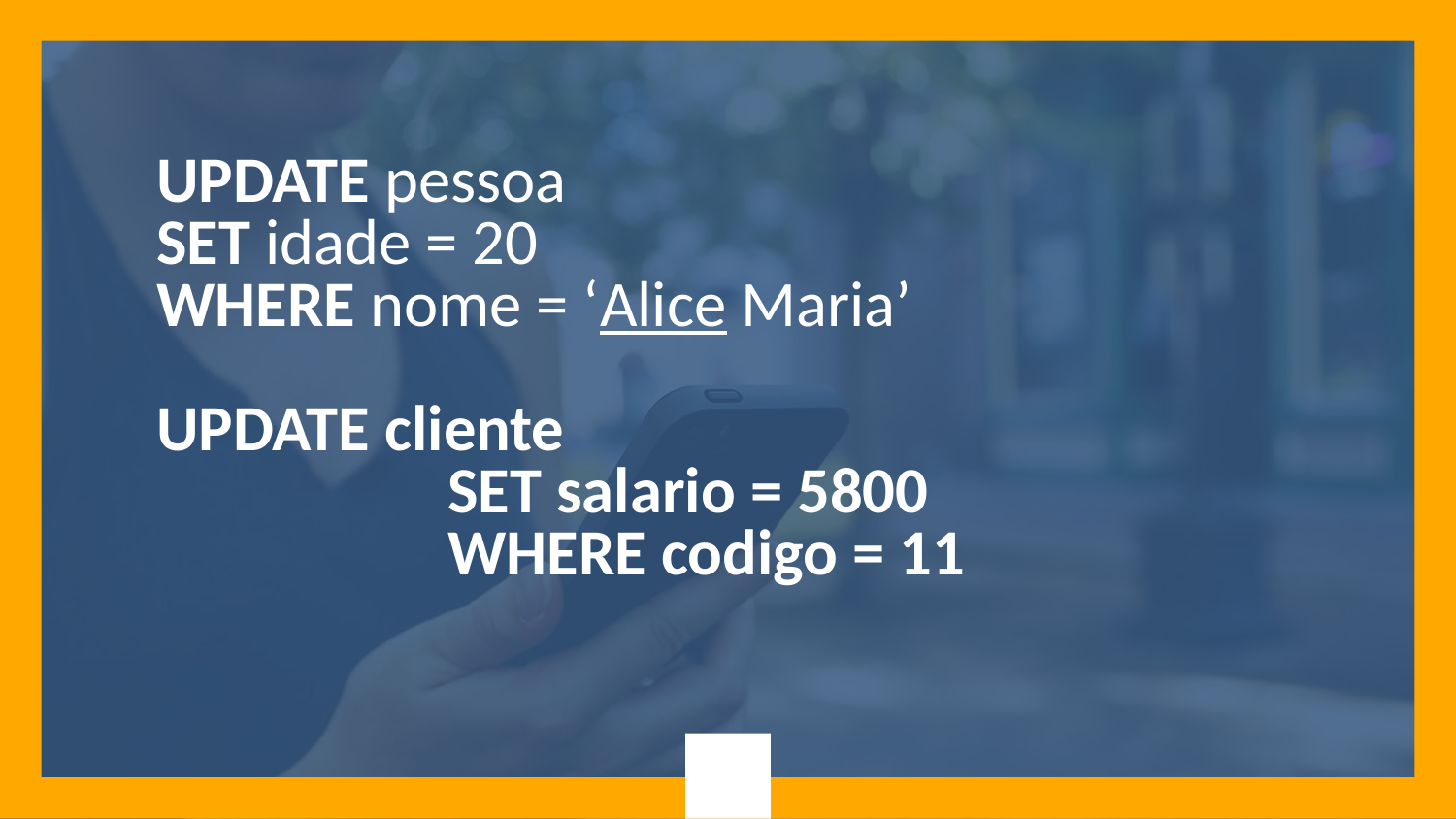

UPDATE pessoa
SET idade = 20
WHERE nome = ‘Alice Maria’
UPDATE cliente
		SET salario = 5800
		WHERE codigo = 11